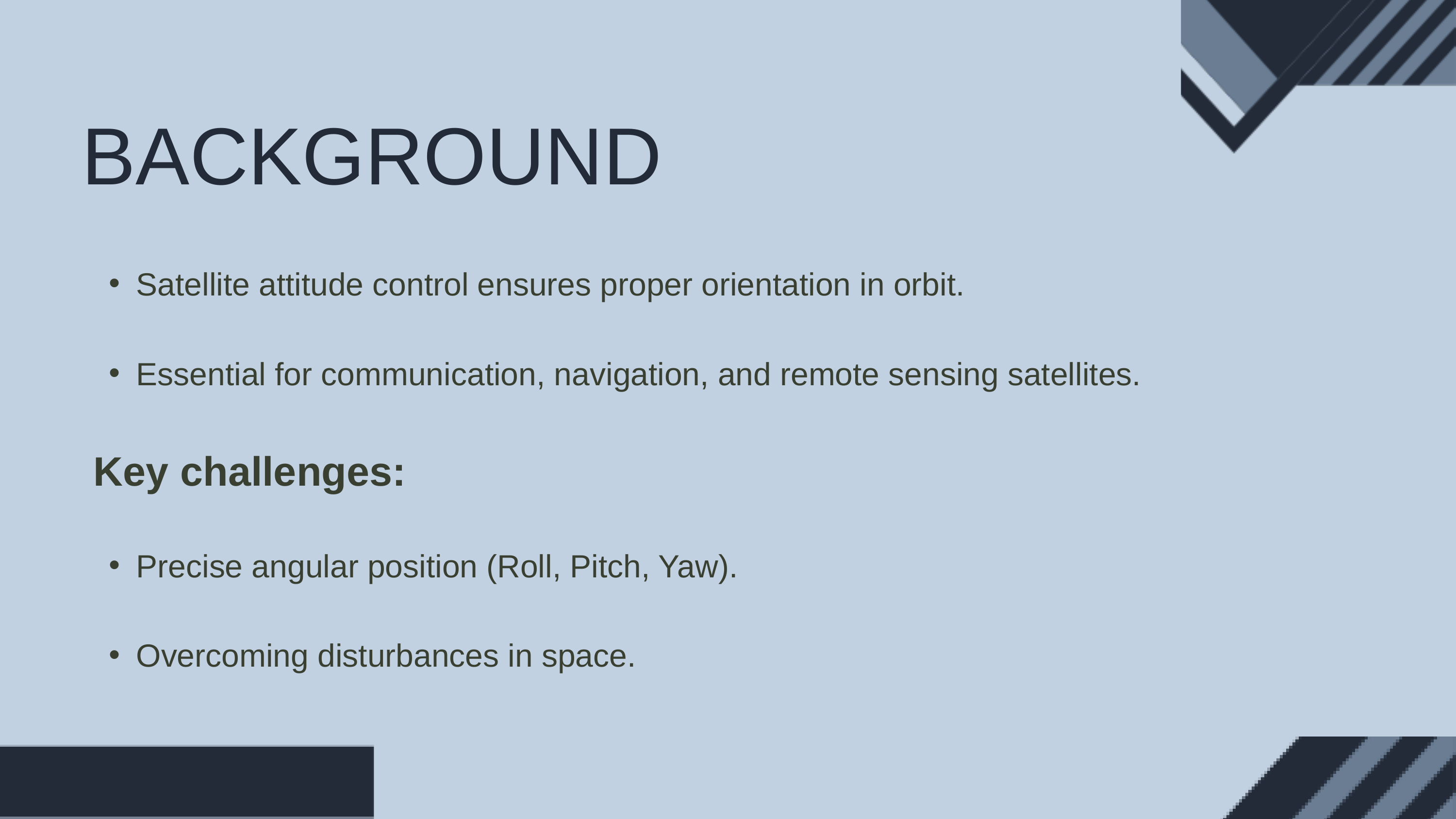

BACKGROUND
Satellite attitude control ensures proper orientation in orbit.

Essential for communication, navigation, and remote sensing satellites.

 Key challenges:

Precise angular position (Roll, Pitch, Yaw).

Overcoming disturbances in space.